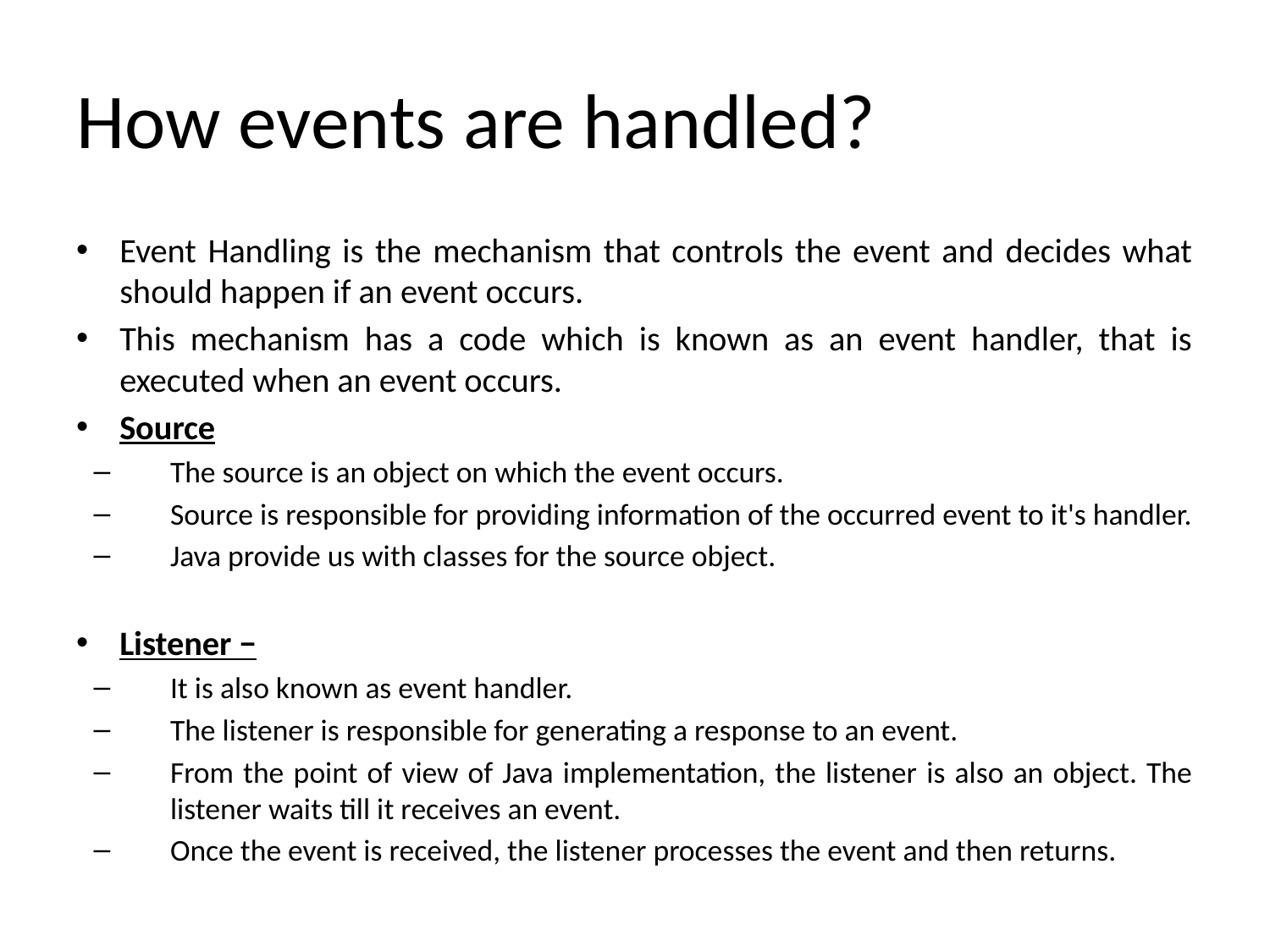

# How events are handled?
Event Handling is the mechanism that controls the event and decides what should happen if an event occurs.
This mechanism has a code which is known as an event handler, that is executed when an event occurs.
Source
The source is an object on which the event occurs.
Source is responsible for providing information of the occurred event to it's handler.
Java provide us with classes for the source object.

Listener −
It is also known as event handler.
The listener is responsible for generating a response to an event.
From the point of view of Java implementation, the listener is also an object. The listener waits till it receives an event.
Once the event is received, the listener processes the event and then returns.